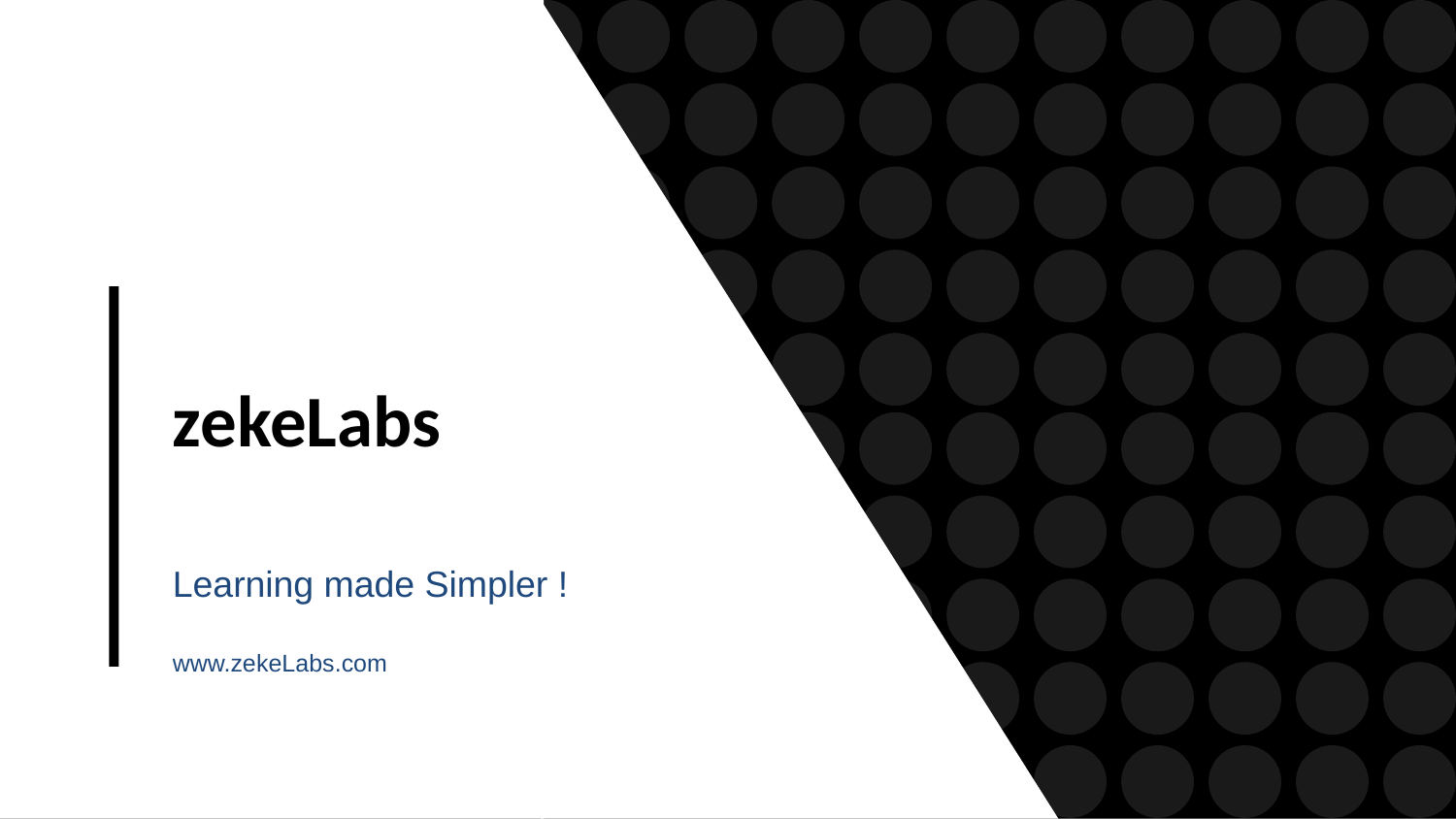

# zekeLabs
Learning made Simpler !
www.zekeLabs.com